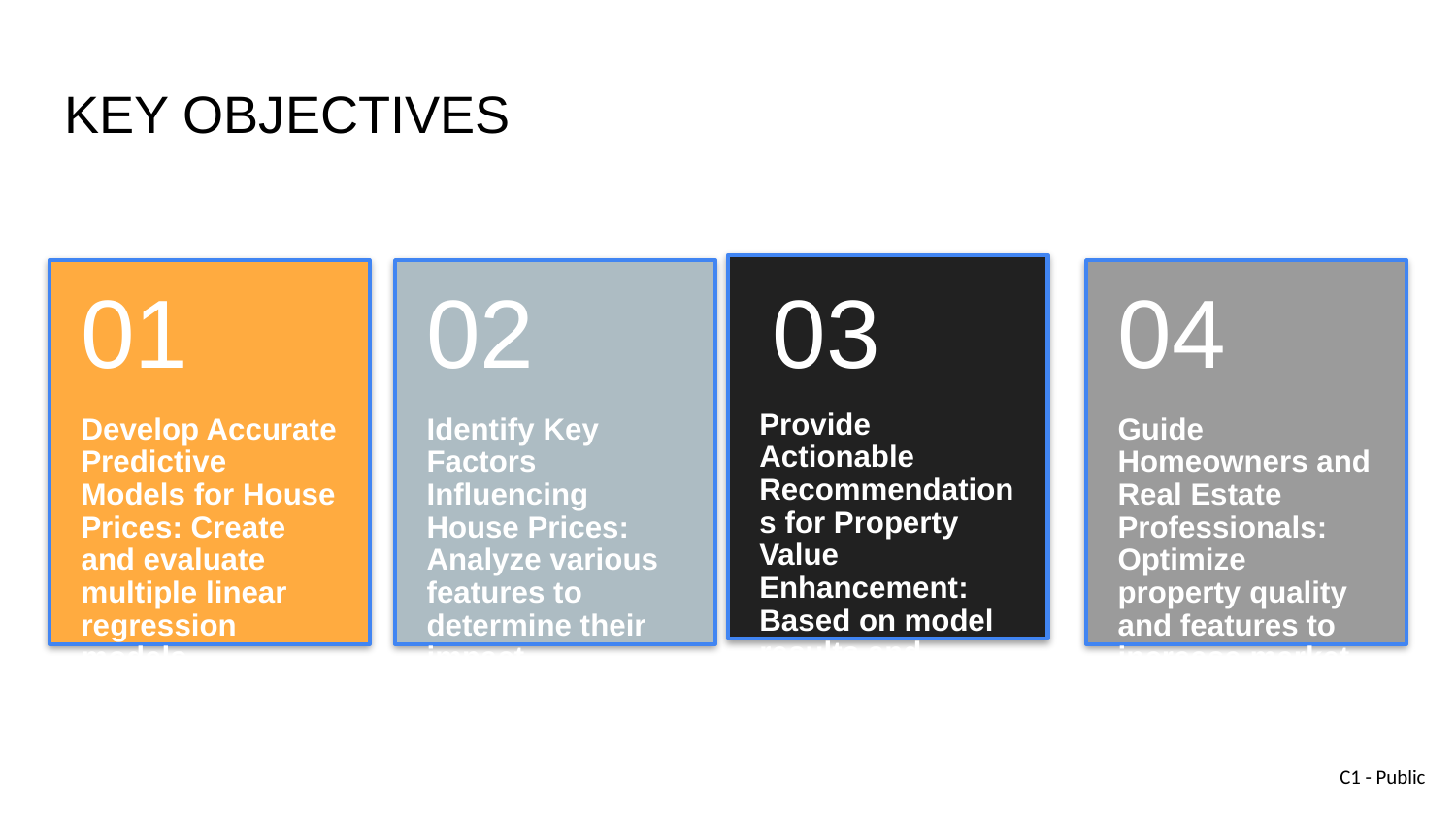

# KEY OBJECTIVES

01

02

03

04
Provide Actionable Recommendations for Property Value Enhancement: Based on model results and feature analysis
Develop Accurate Predictive Models for House Prices: Create and evaluate multiple linear regression models.
Identify Key Factors Influencing House Prices: Analyze various features to determine their impact.
Guide Homeowners and Real Estate Professionals: Optimize property quality and features to increase market value